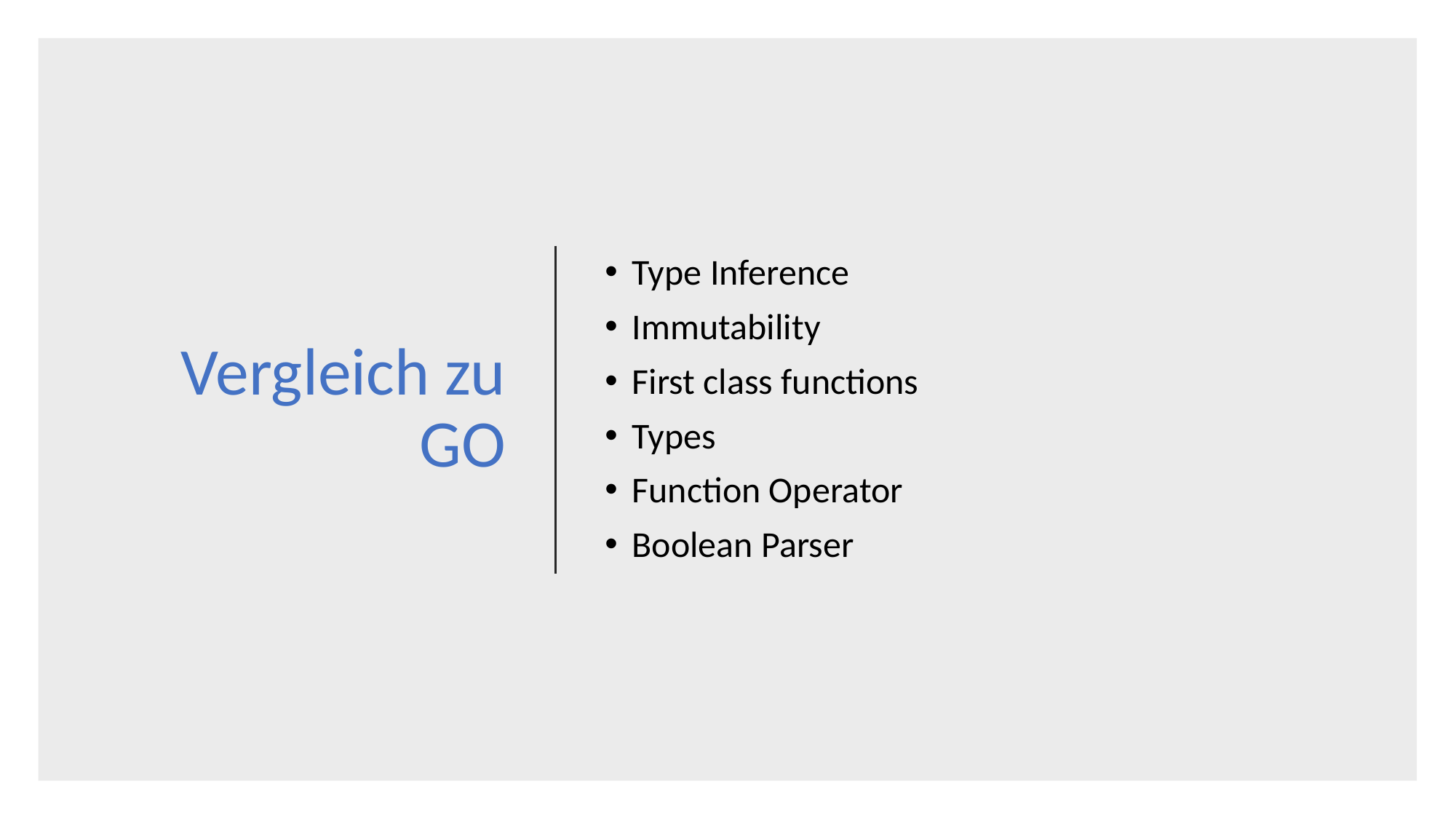

# Vergleich zu GO
Type Inference
Immutability
First class functions
Types
Function Operator
Boolean Parser